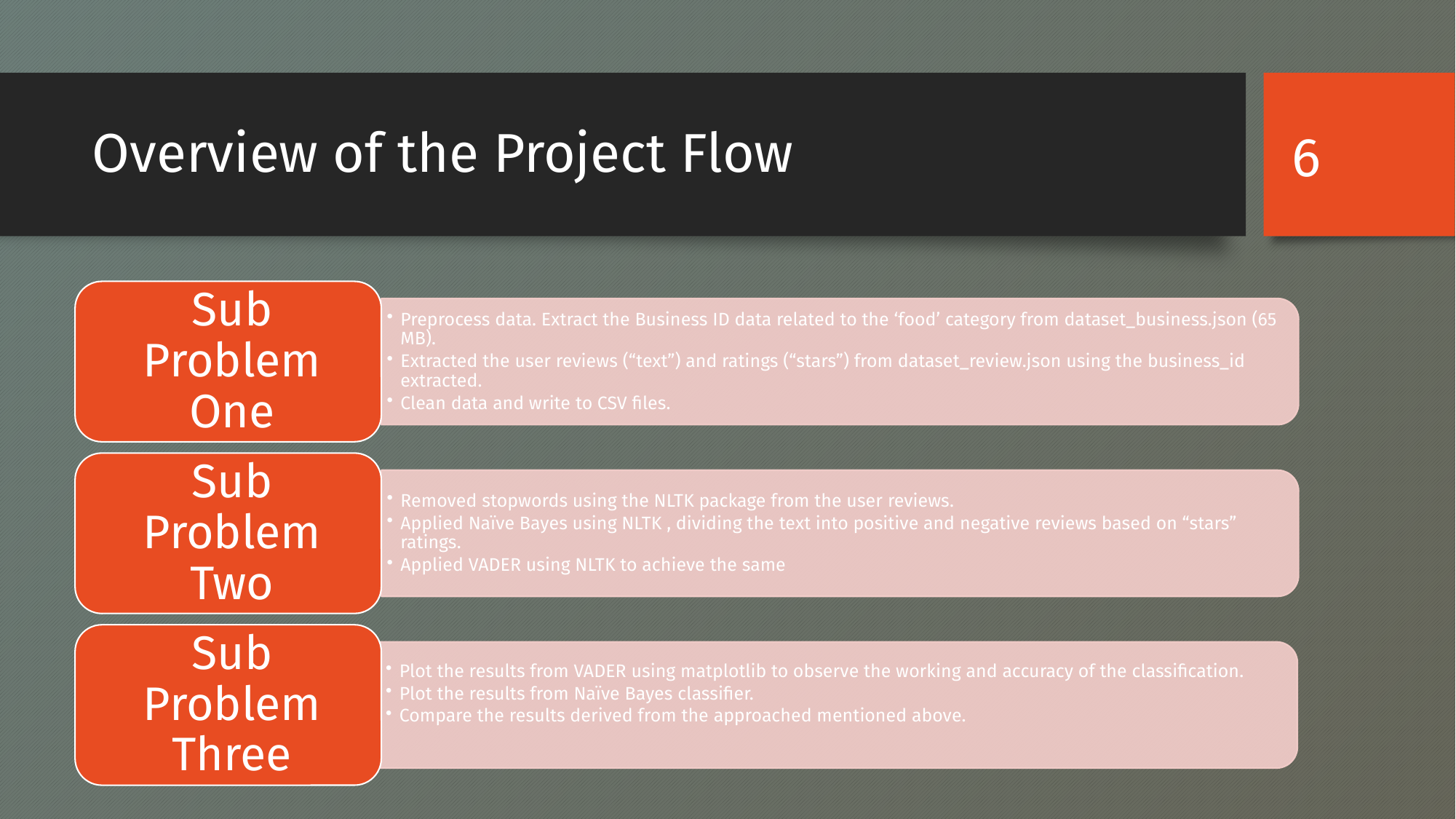

6
# Overview of the Project Flow
Preprocess data. Extract the Business ID data related to the ‘food’ category from dataset_business.json (65 MB).
Extracted the user reviews (“text”) and ratings (“stars”) from dataset_review.json using the business_id extracted.
Clean data and write to CSV files.
Sub Problem One
Removed stopwords using the NLTK package from the user reviews.
Applied Naïve Bayes using NLTK , dividing the text into positive and negative reviews based on “stars” ratings.
Applied VADER using NLTK to achieve the same
Sub Problem Two
Plot the results from VADER using matplotlib to observe the working and accuracy of the classification.
Plot the results from Naïve Bayes classifier.
Compare the results derived from the approached mentioned above.

Sub Problem Three